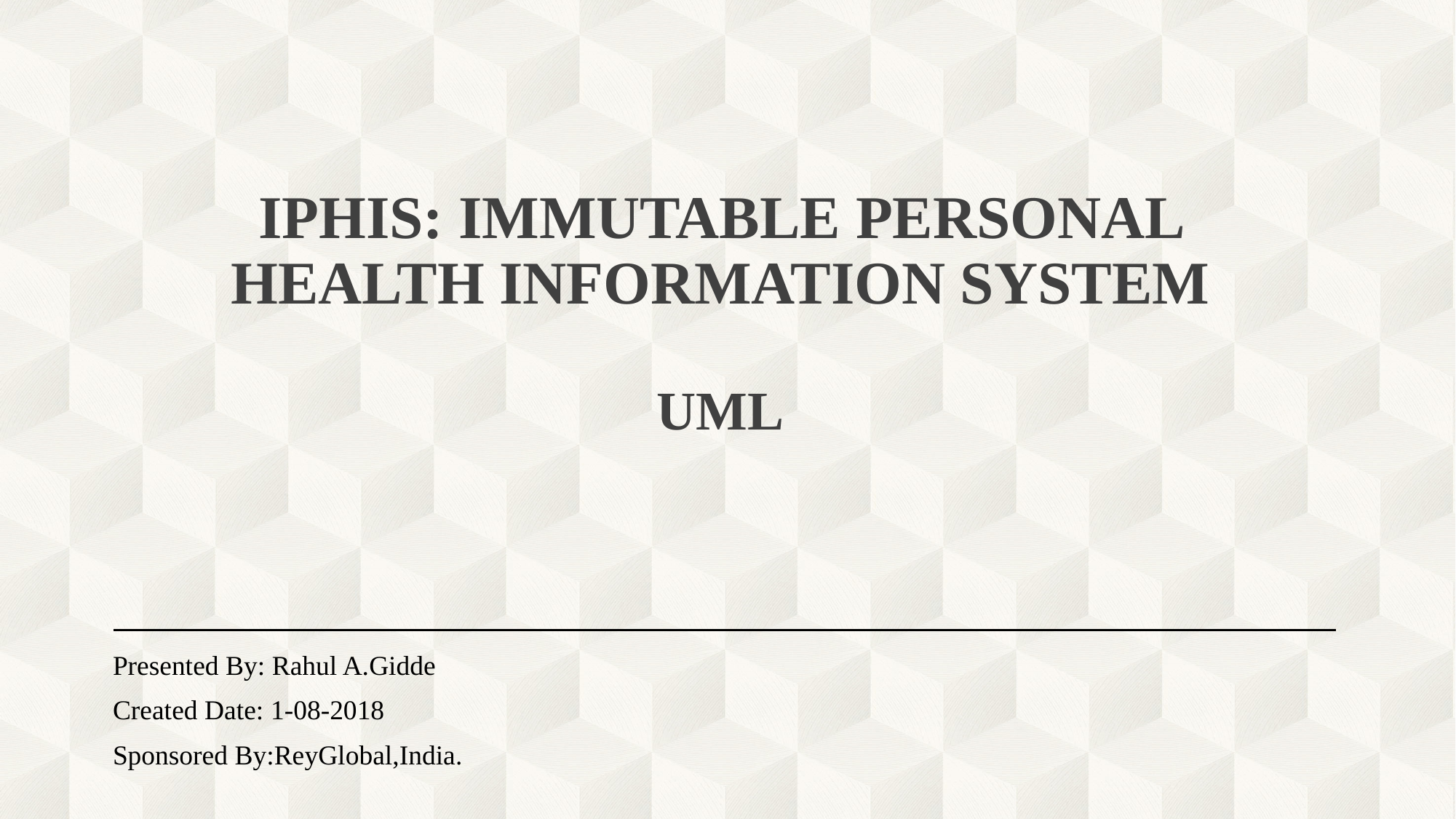

# IPHIS: IMMUTABLE PERSONAL HEALTH INFORMATION SYSTEM UML
Presented By: Rahul A.Gidde
Created Date: 1-08-2018
Sponsored By:ReyGlobal,India.